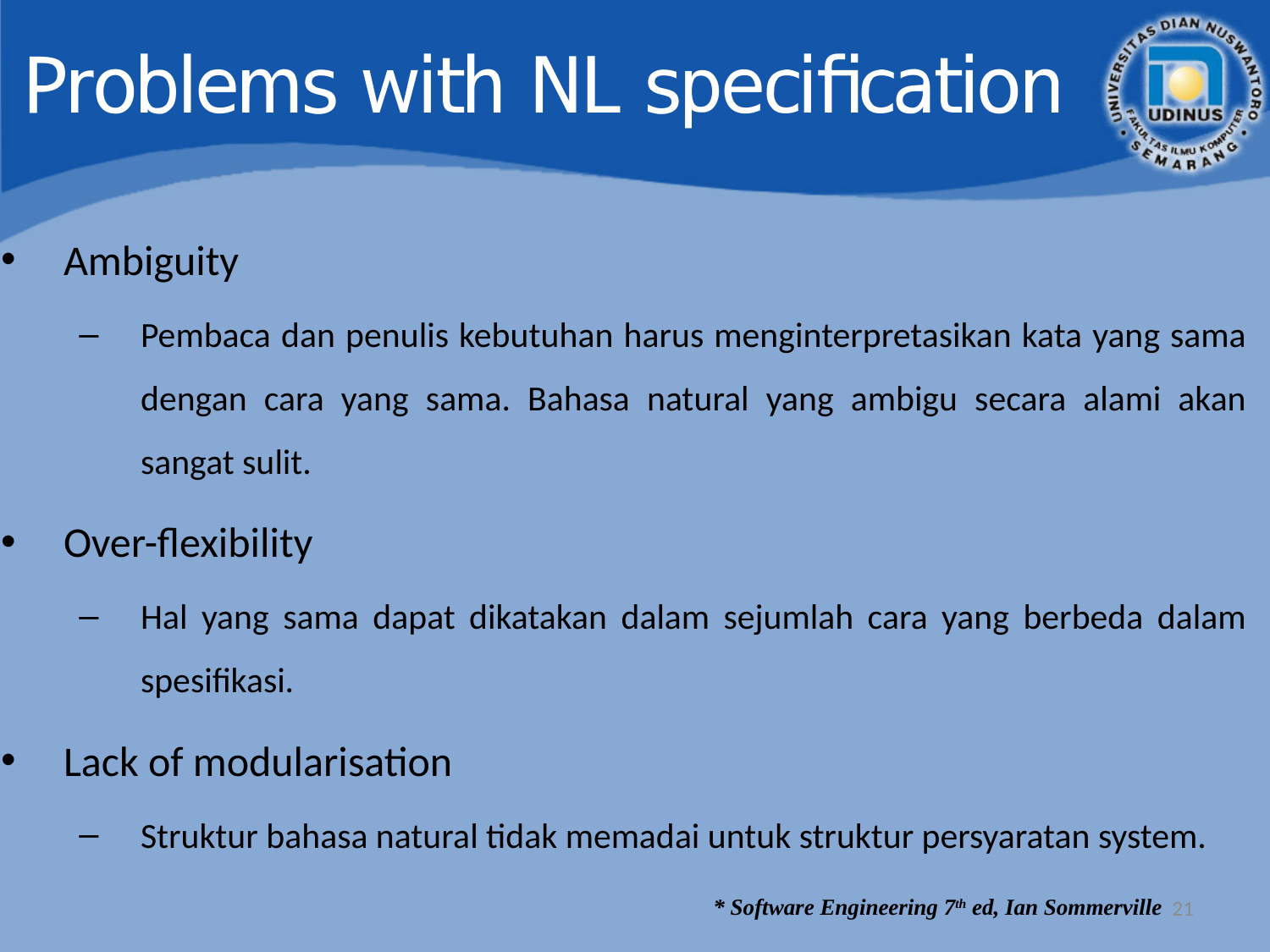

# Problems with NL specification
Ambiguity
Pembaca dan penulis kebutuhan harus menginterpretasikan kata yang sama dengan cara yang sama. Bahasa natural yang ambigu secara alami akan sangat sulit.
Over-flexibility
Hal yang sama dapat dikatakan dalam sejumlah cara yang berbeda dalam spesifikasi.
Lack of modularisation
Struktur bahasa natural tidak memadai untuk struktur persyaratan system.
21
* Software Engineering 7th ed, Ian Sommerville